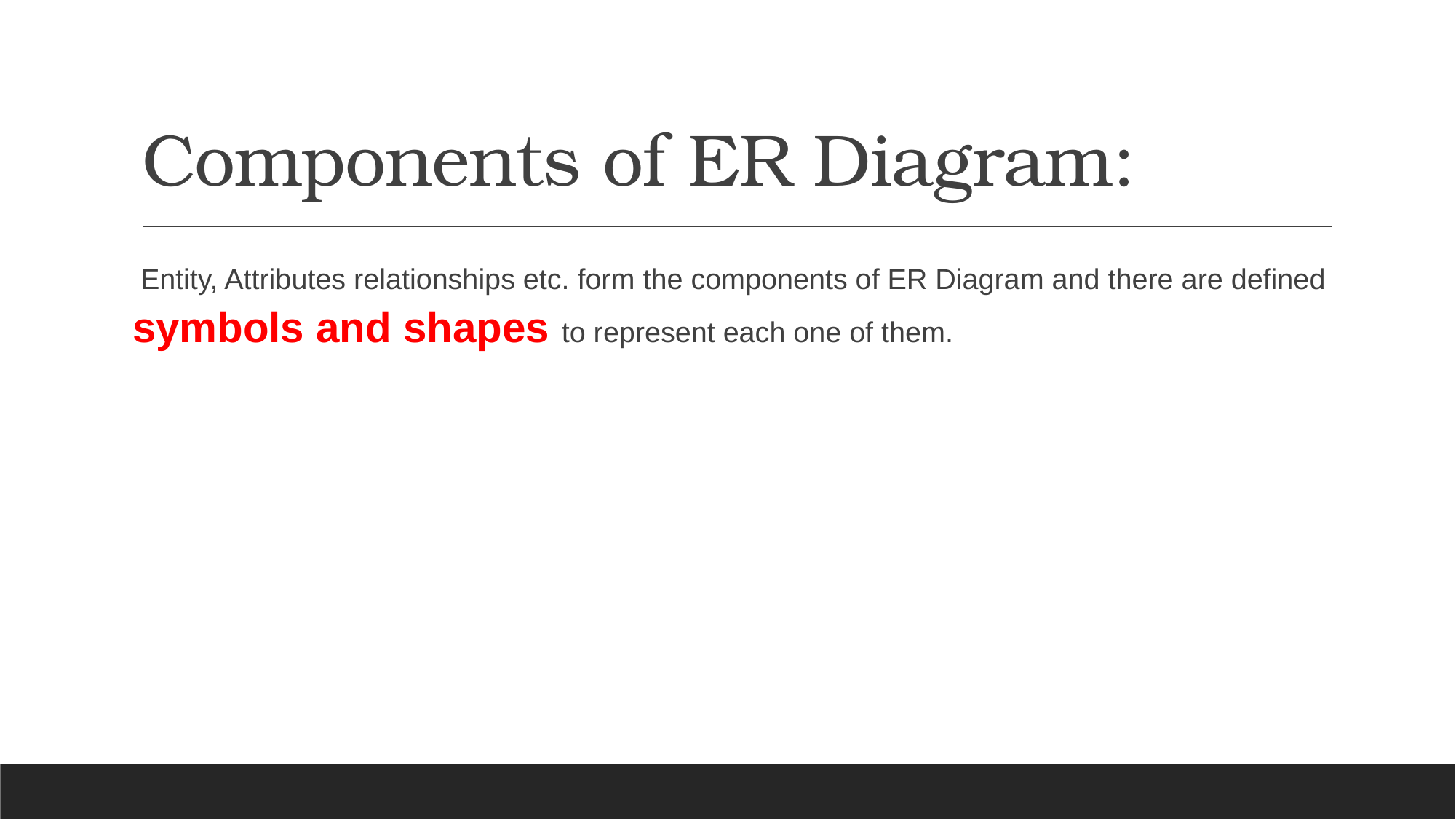

# Components of ER Diagram:
 Entity, Attributes relationships etc. form the components of ER Diagram and there are defined symbols and shapes to represent each one of them.